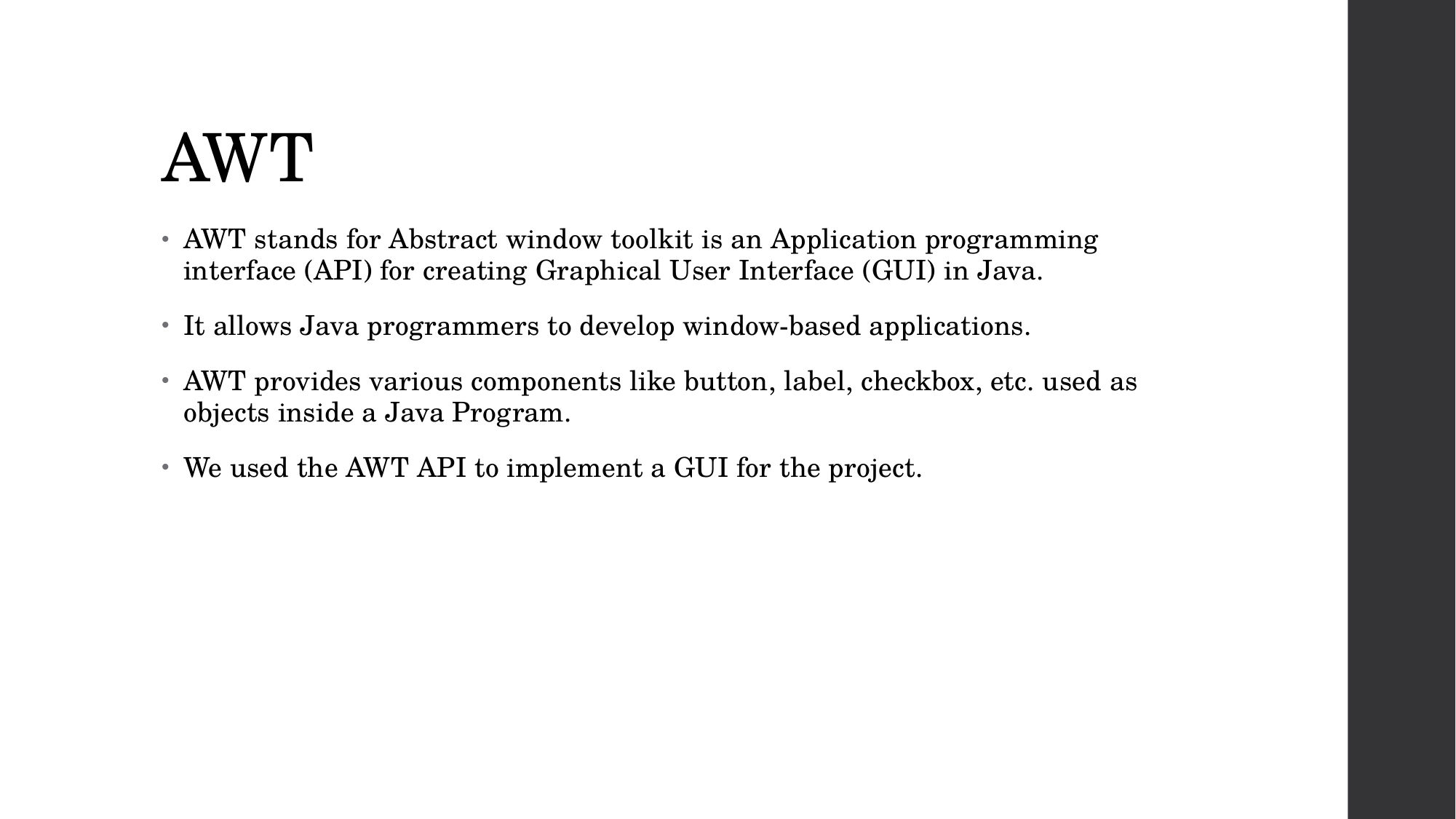

# AWT
AWT stands for Abstract window toolkit is an Application programming interface (API) for creating Graphical User Interface (GUI) in Java.
It allows Java programmers to develop window-based applications.
AWT provides various components like button, label, checkbox, etc. used as objects inside a Java Program.
We used the AWT API to implement a GUI for the project.